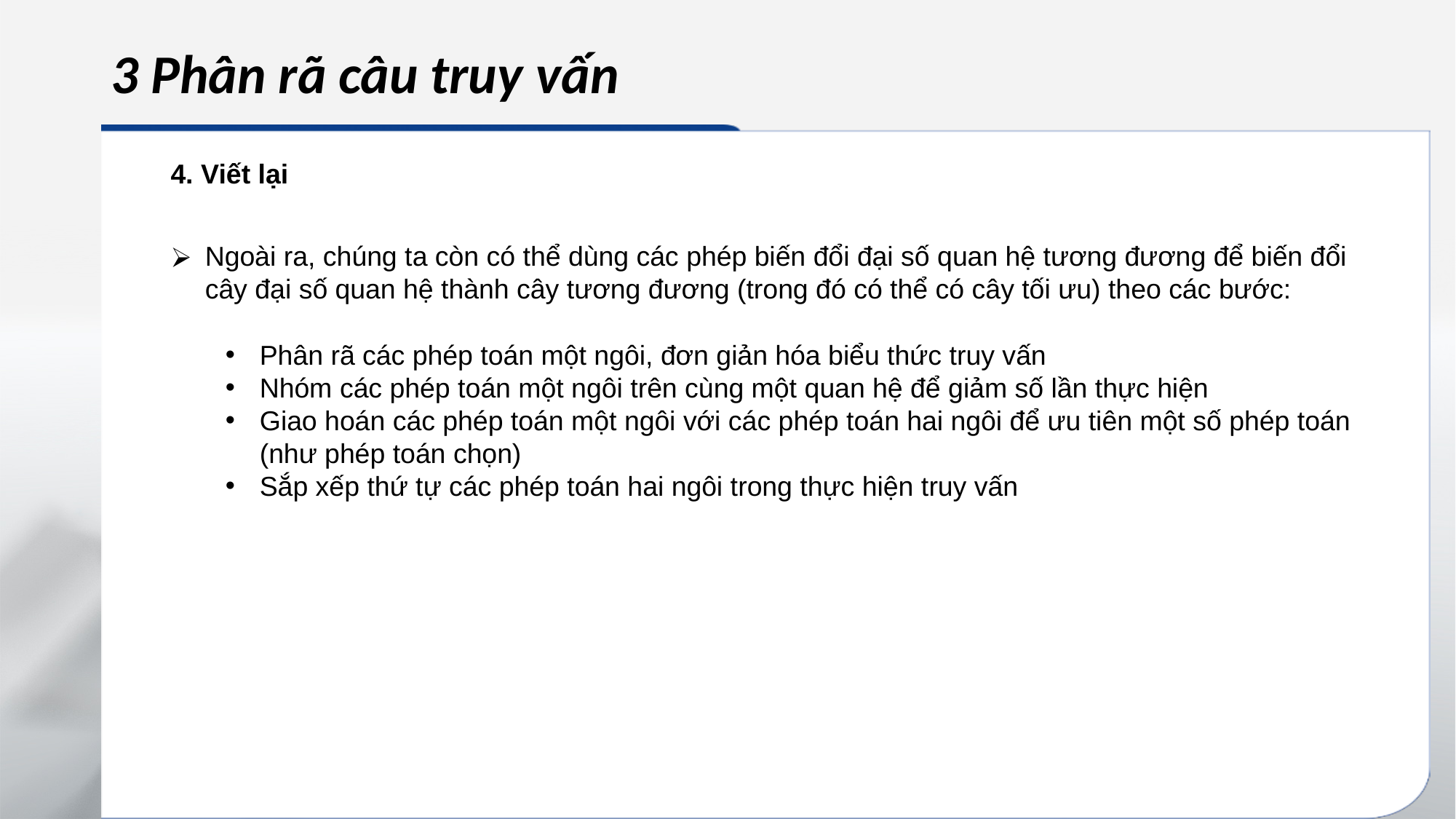

# 3 Phân rã câu truy vấn
4. Viết lại
Ngoài ra, chúng ta còn có thể dùng các phép biến đổi đại số quan hệ tương đương để biến đổi cây đại số quan hệ thành cây tương đương (trong đó có thể có cây tối ưu) theo các bước:
Phân rã các phép toán một ngôi, đơn giản hóa biểu thức truy vấn
Nhóm các phép toán một ngôi trên cùng một quan hệ để giảm số lần thực hiện
Giao hoán các phép toán một ngôi với các phép toán hai ngôi để ưu tiên một số phép toán (như phép toán chọn)
Sắp xếp thứ tự các phép toán hai ngôi trong thực hiện truy vấn